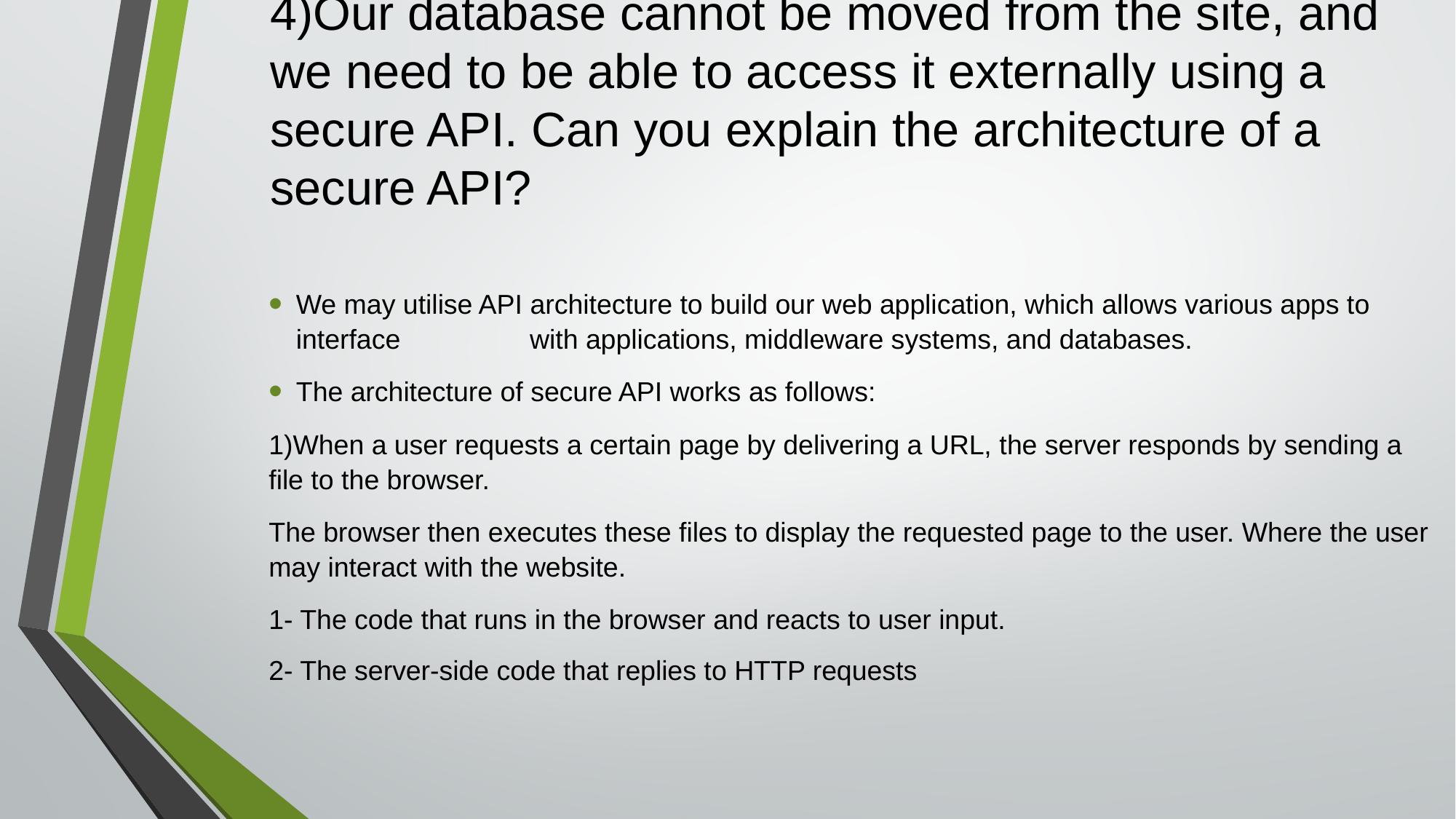

# 4)Our database cannot be moved from the site, and we need to be able to access it externally using a secure API. Can you explain the architecture of a secure API?
We may utilise API architecture to build our web application, which allows various apps to interface                 with applications, middleware systems, and databases.
The architecture of secure API works as follows:
1)When a user requests a certain page by delivering a URL, the server responds by sending a file to the browser.
The browser then executes these files to display the requested page to the user. Where the user may interact with the website.
1- The code that runs in the browser and reacts to user input.
2- The server-side code that replies to HTTP requests